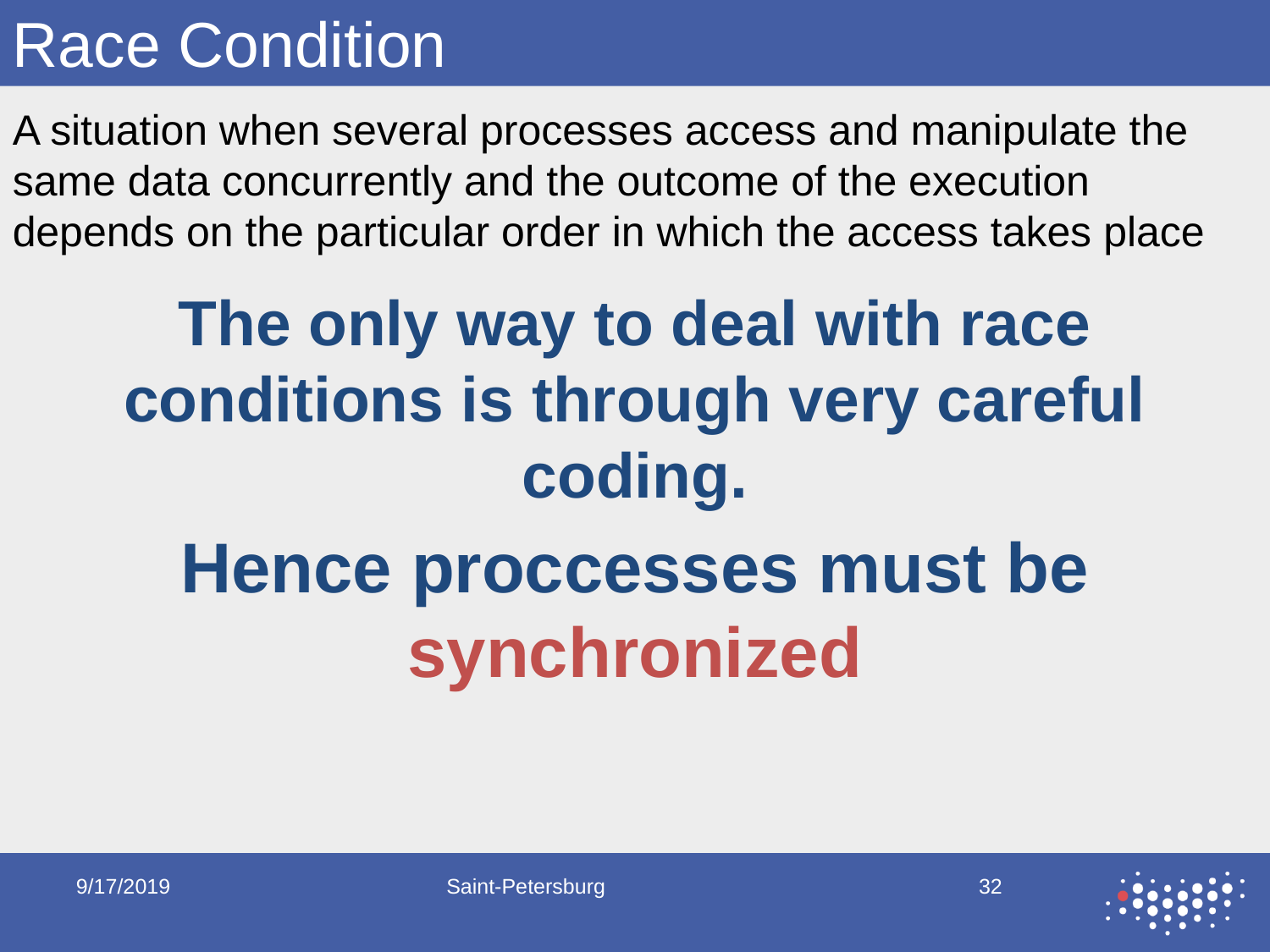

# Race Condition

A situation when several processes access and manipulate the same data concurrently and the outcome of the execution depends on the particular order in which the access takes place
The only way to deal with race conditions is through very careful coding.
Hence proccesses must be synchronized
9/17/2019
Saint-Petersburg
32